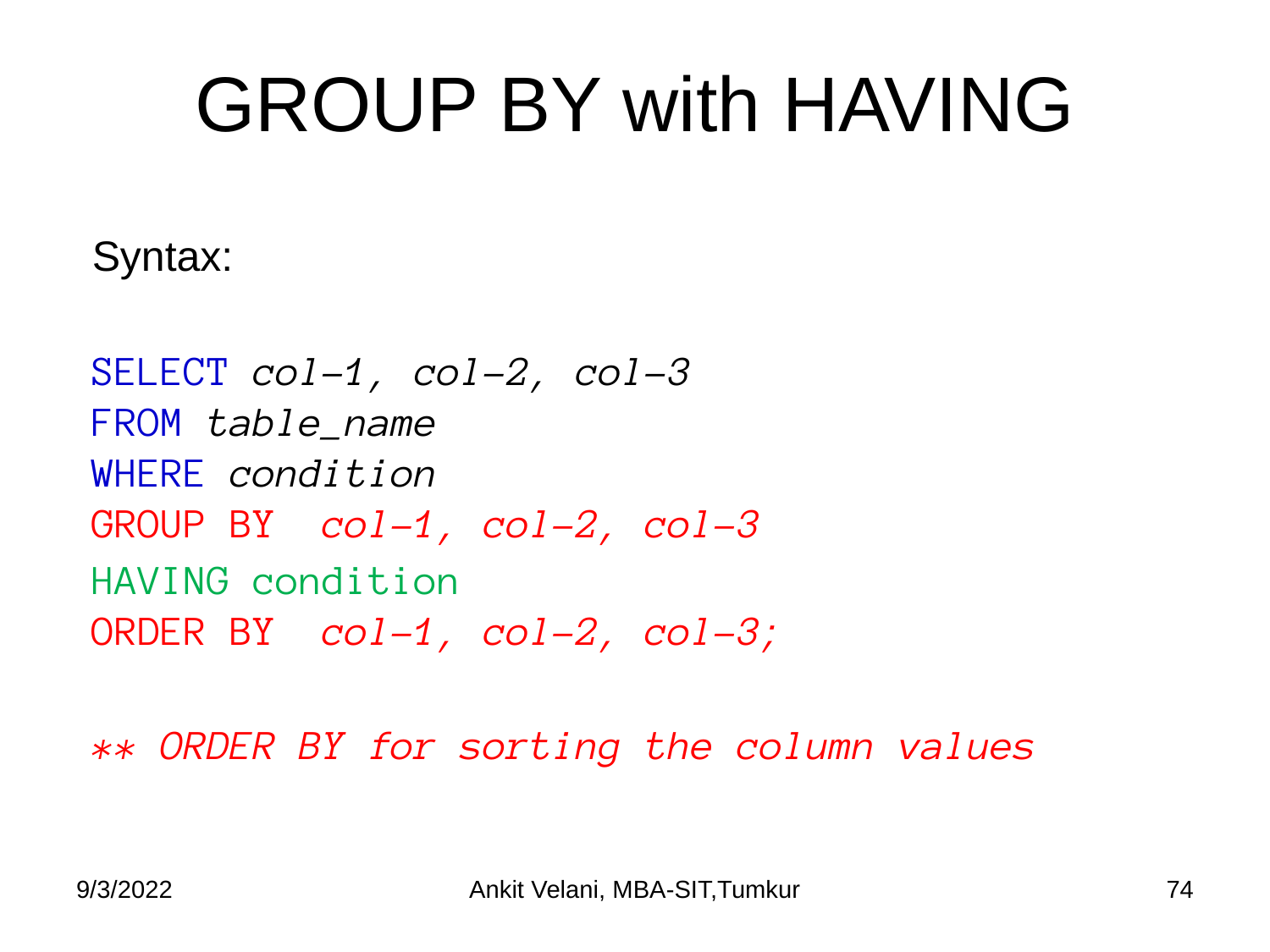

# GROUP BY with HAVING
Syntax:

SELECT col-1, col-2, col-3
FROM table_name
WHERE condition
GROUP BY  col-1, col-2, col-3
HAVING condition
ORDER BY  col-1, col-2, col-3;

** ORDER BY for sorting the column values

9/3/2022
Ankit Velani, MBA-SIT,Tumkur
74